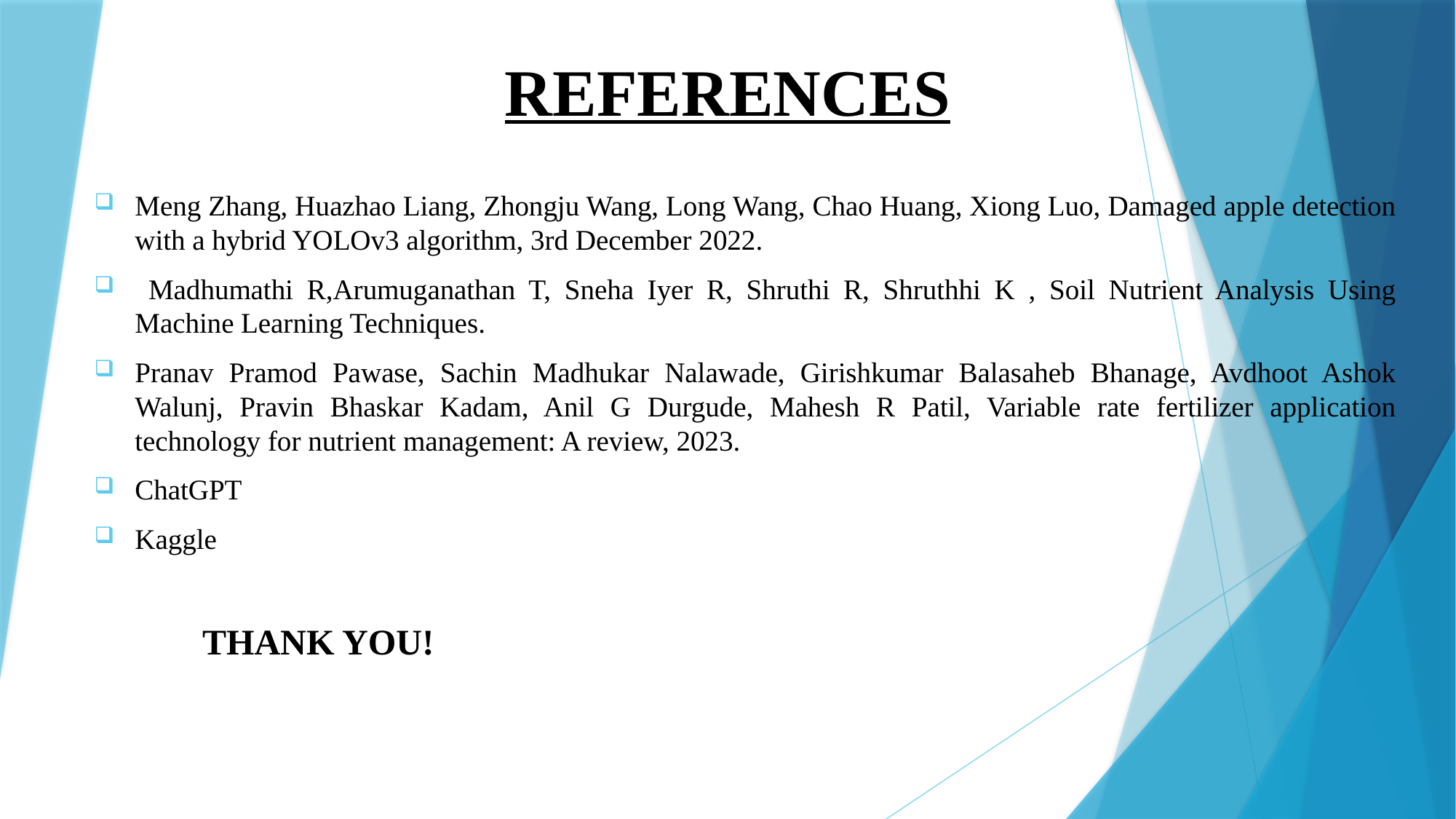

# REFERENCES
Meng Zhang, Huazhao Liang, Zhongju Wang, Long Wang, Chao Huang, Xiong Luo, Damaged apple detection with a hybrid YOLOv3 algorithm, 3rd December 2022.
 Madhumathi R,Arumuganathan T, Sneha Iyer R, Shruthi R, Shruthhi K , Soil Nutrient Analysis Using Machine Learning Techniques.
Pranav Pramod Pawase, Sachin Madhukar Nalawade, Girishkumar Balasaheb Bhanage, Avdhoot Ashok Walunj, Pravin Bhaskar Kadam, Anil G Durgude, Mahesh R Patil, Variable rate fertilizer application technology for nutrient management: A review, 2023.
ChatGPT
Kaggle

																			THANK YOU!